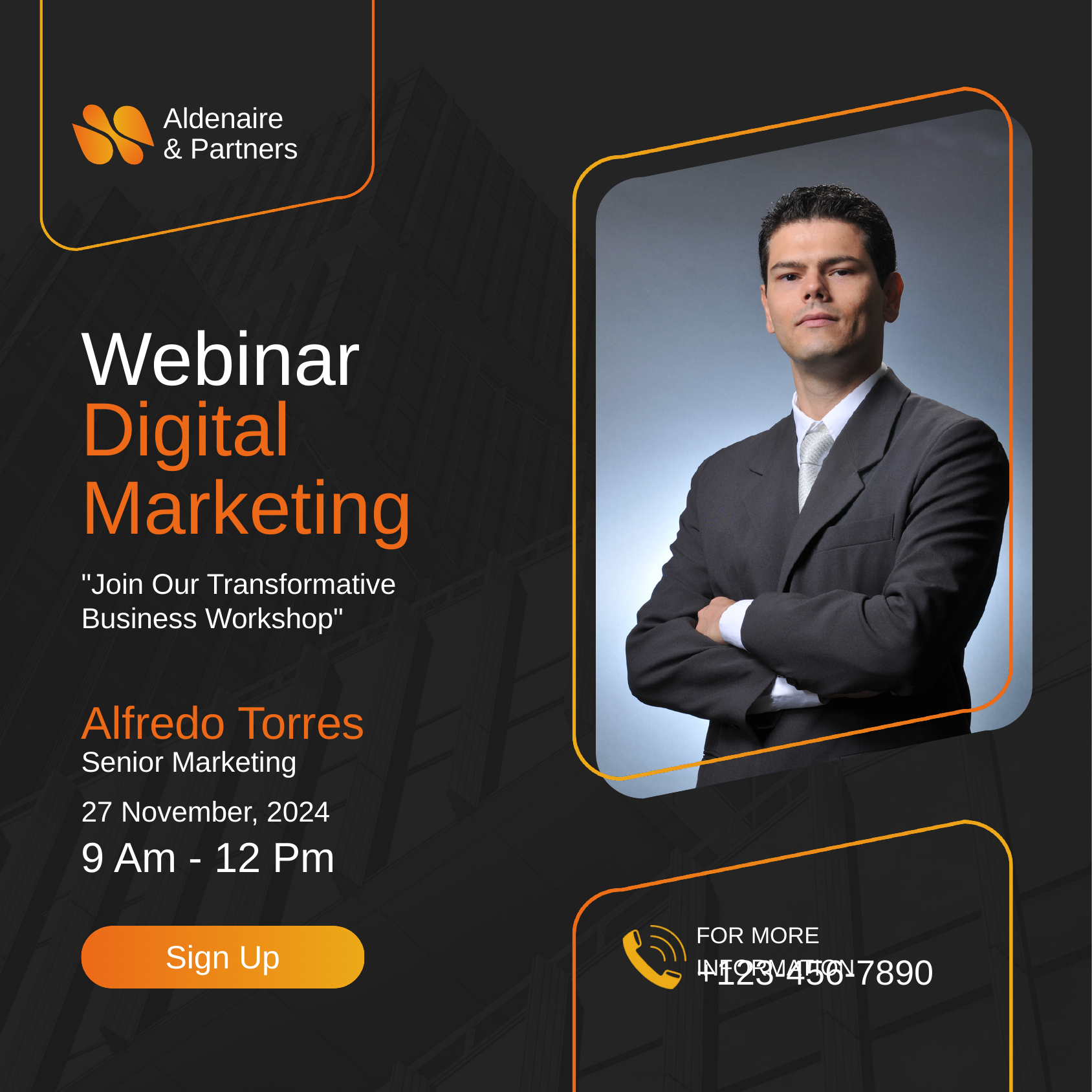

Aldenaire
& Partners

Webinar
Digital
Marketing
"Join Our Transformative Business Workshop"
Alfredo Torres
Senior Marketing
27 November, 2024

9 Am - 12 Pm
FOR MORE INFORMATION

Sign Up
+123-456-7890